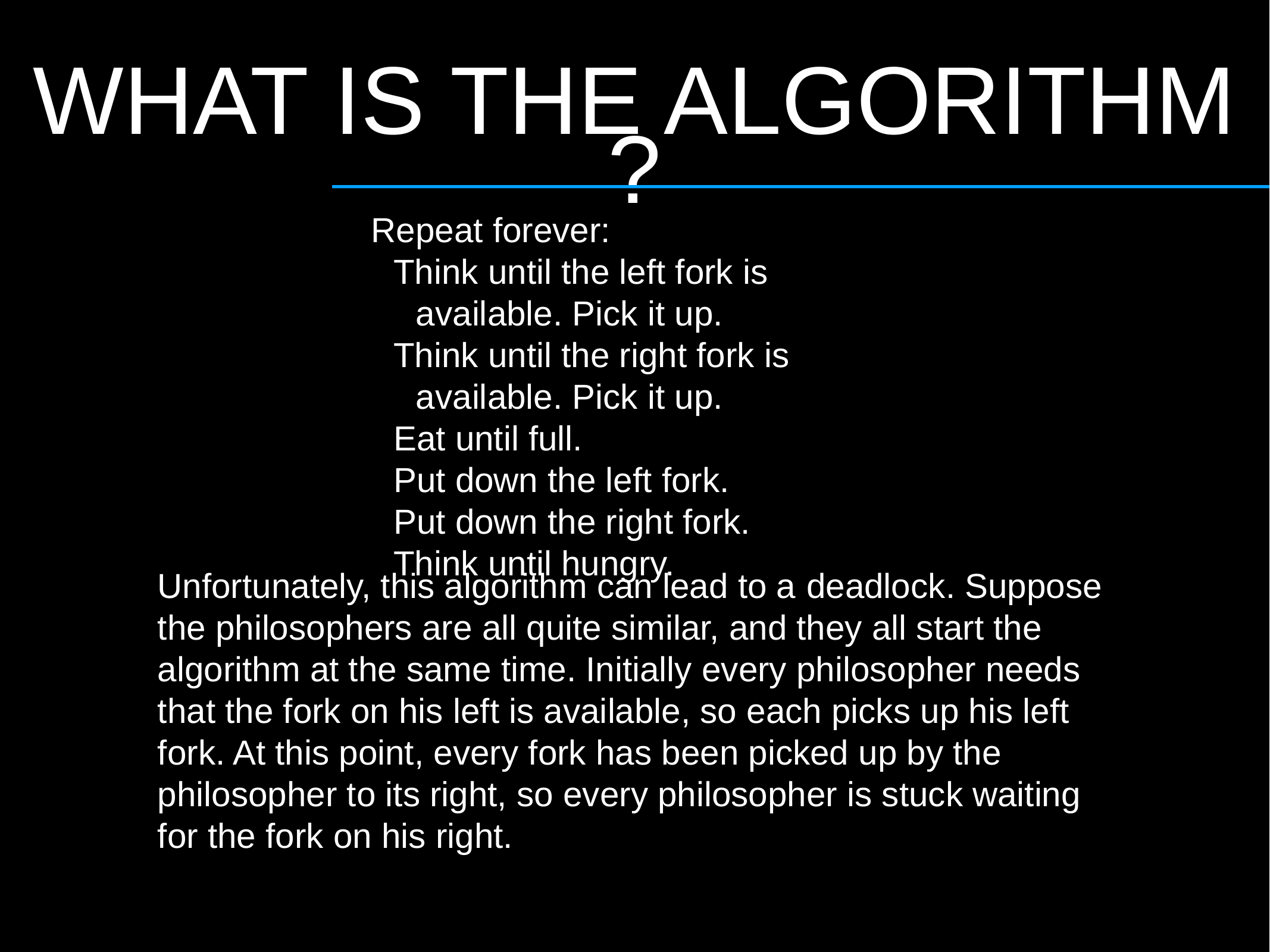

# WHAT IS THE ALGORITHM ?

Repeat forever:
Think until the left fork is available. Pick it up.
Think until the right fork is available. Pick it up.
Eat until full.
Put down the left fork.
Put down the right fork.
Think until hungry.
Unfortunately, this algorithm can lead to a deadlock. Suppose the philosophers are all quite similar, and they all start the algorithm at the same time. Initially every philosopher needs that the fork on his left is available, so each picks up his left fork. At this point, every fork has been picked up by the philosopher to its right, so every philosopher is stuck waiting for the fork on his right.